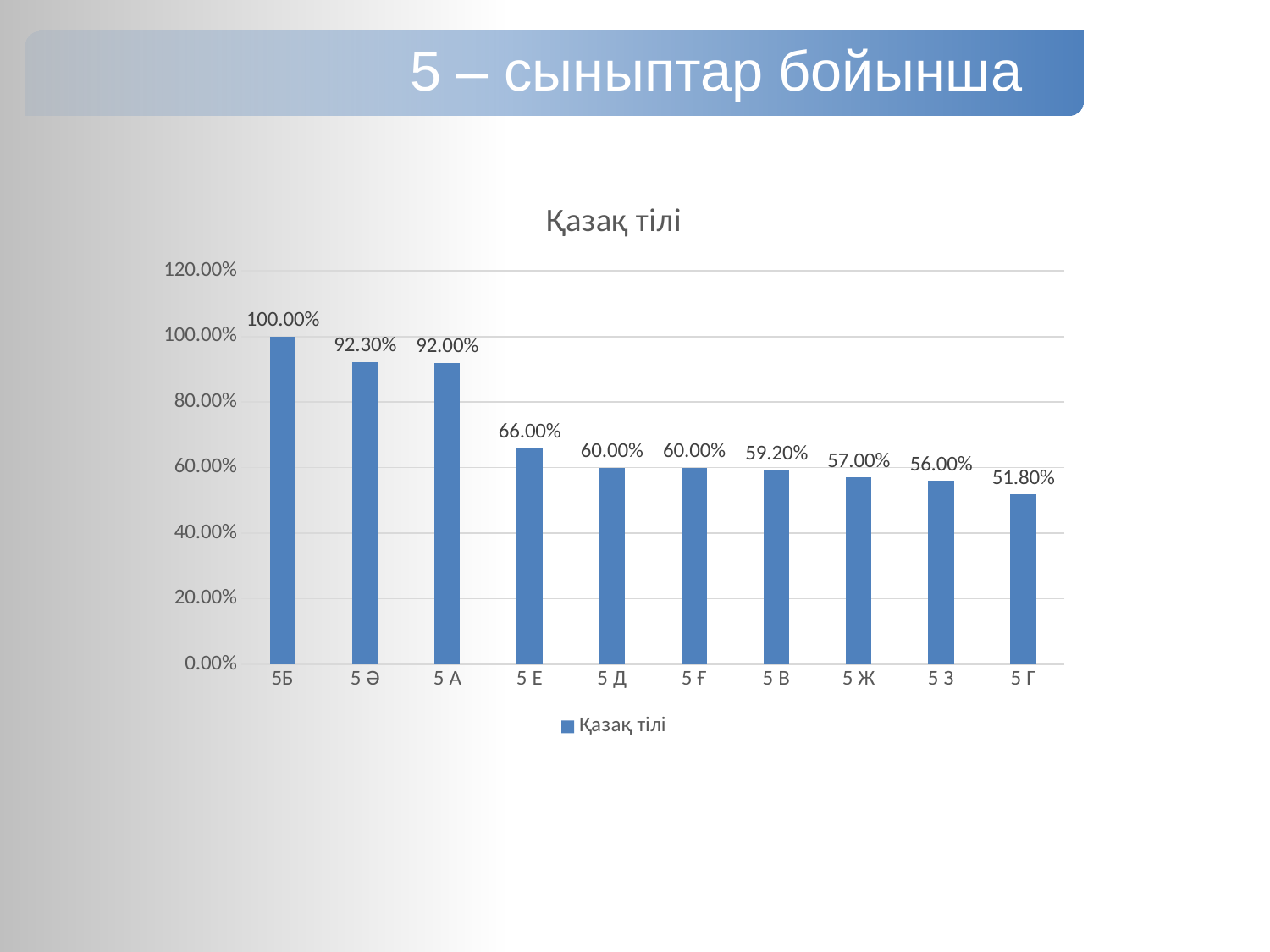

5 – сыныптар бойынша

### Chart:

| Category | Қазақ тілі |
|---|---|
| 5Б | 1.0 |
| 5 Ә | 0.923 |
| 5 А | 0.92 |
| 5 Е | 0.66 |
| 5 Д | 0.6 |
| 5 Ғ | 0.6 |
| 5 В | 0.592 |
| 5 Ж | 0.57 |
| 5 З | 0.56 |
| 5 Г | 0.518 |